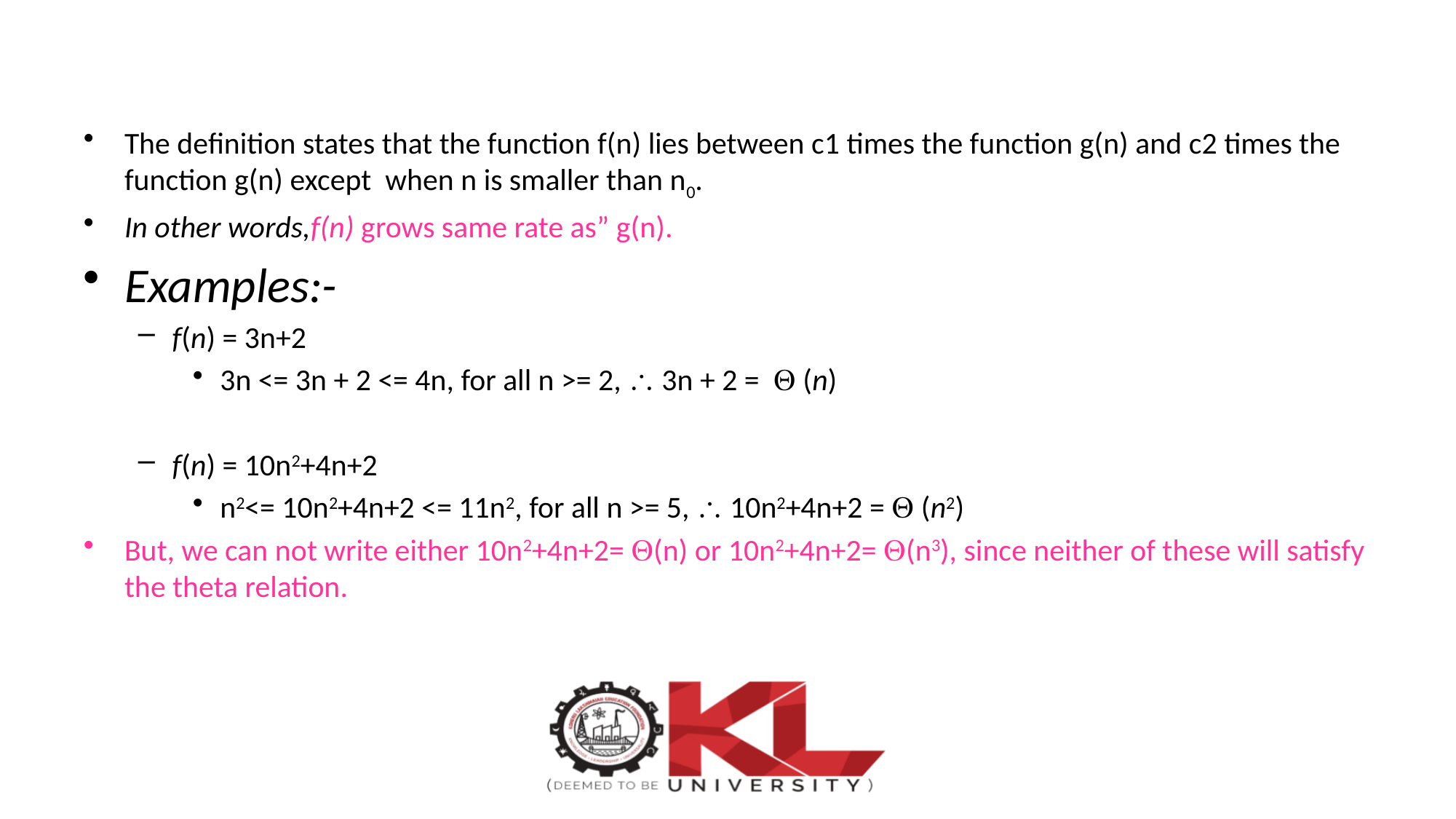

The definition states that the function f(n) lies between c1 times the function g(n) and c2 times the function g(n) except  when n is smaller than n0.
In other words,f(n) grows same rate as” g(n).
Examples:-
f(n) = 3n+2
3n <= 3n + 2 <= 4n, for all n >= 2, ∴ 3n + 2 =  Θ (n)

f(n) = 10n2+4n+2
n2<= 10n2+4n+2 <= 11n2, for all n >= 5, ∴ 10n2+4n+2 = Θ (n2)
But, we can not write either 10n2+4n+2= Θ(n) or 10n2+4n+2= Θ(n3), since neither of these will satisfy the theta relation.